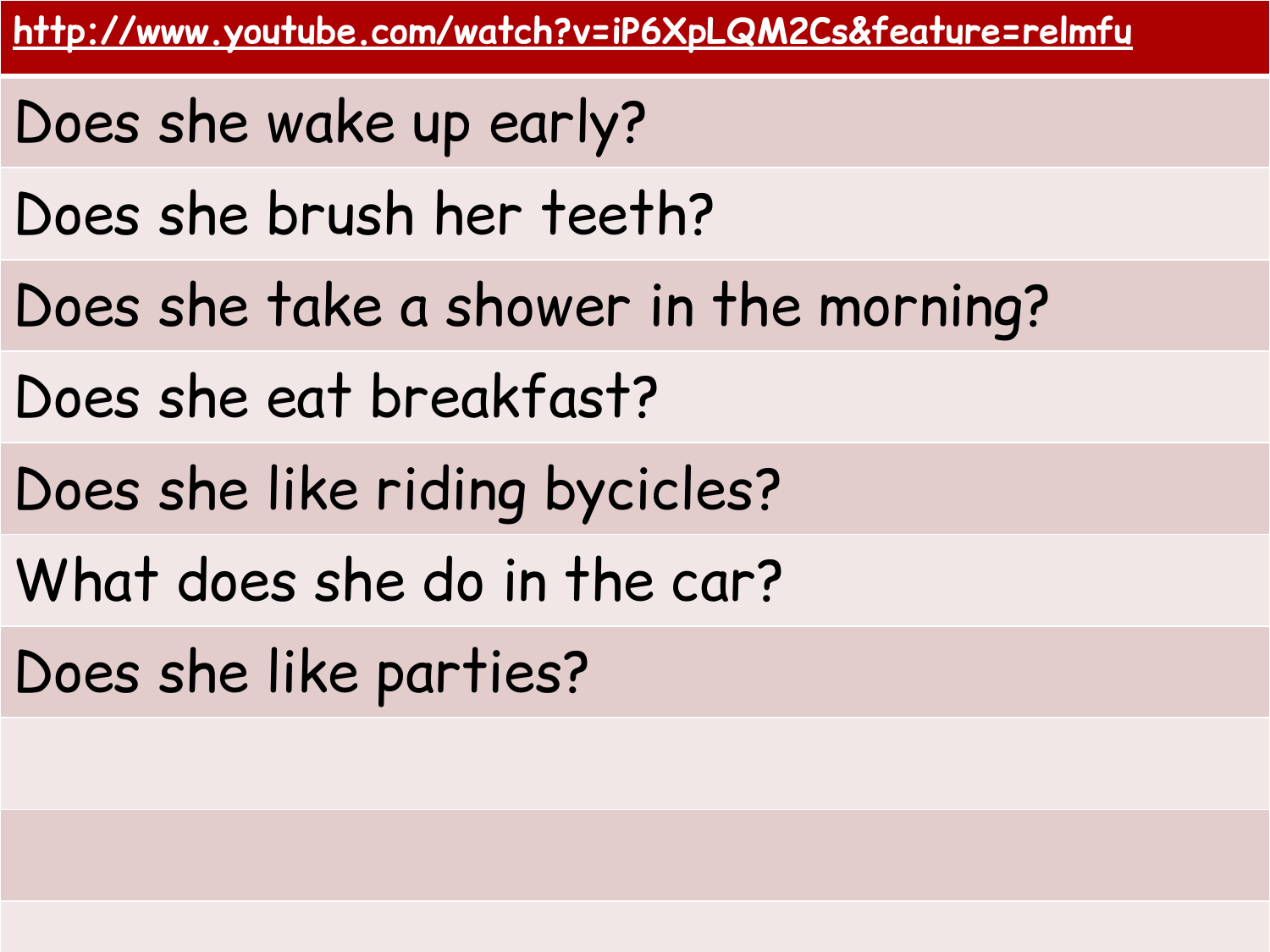

| http://www.youtube.com/watch?v=iP6XpLQM2Cs&feature=relmfu |
| --- |
| Does she wake up early? |
| Does she brush her teeth? |
| Does she take a shower in the morning? |
| Does she eat breakfast? |
| Does she like riding bycicles? |
| What does she do in the car? |
| Does she like parties? |
|  |
|  |
|  |